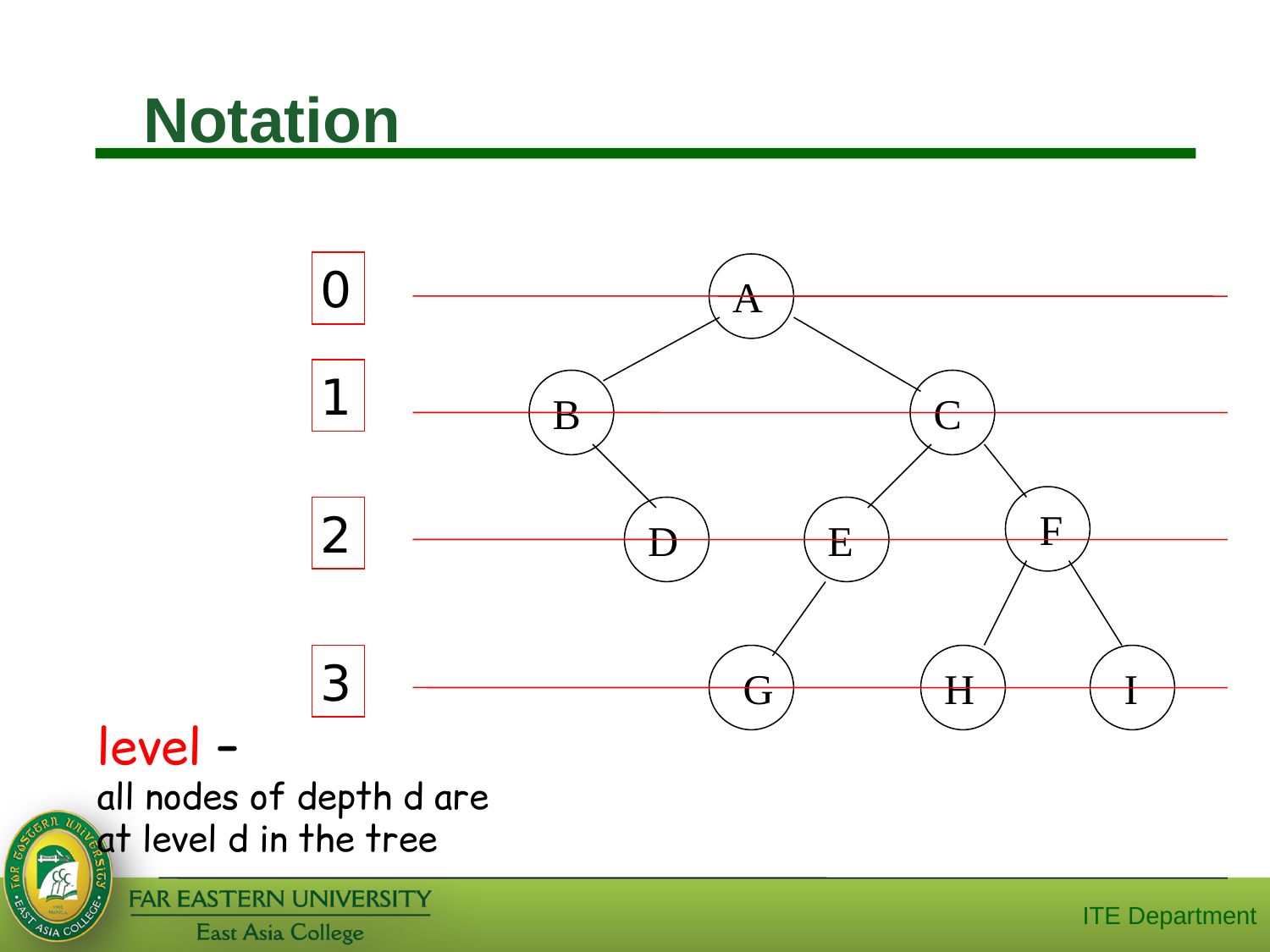

Notation
0

A

1

B
C

2

F
D
E

3

G
H
I

level –
all nodes of depth d are at level d in the tree